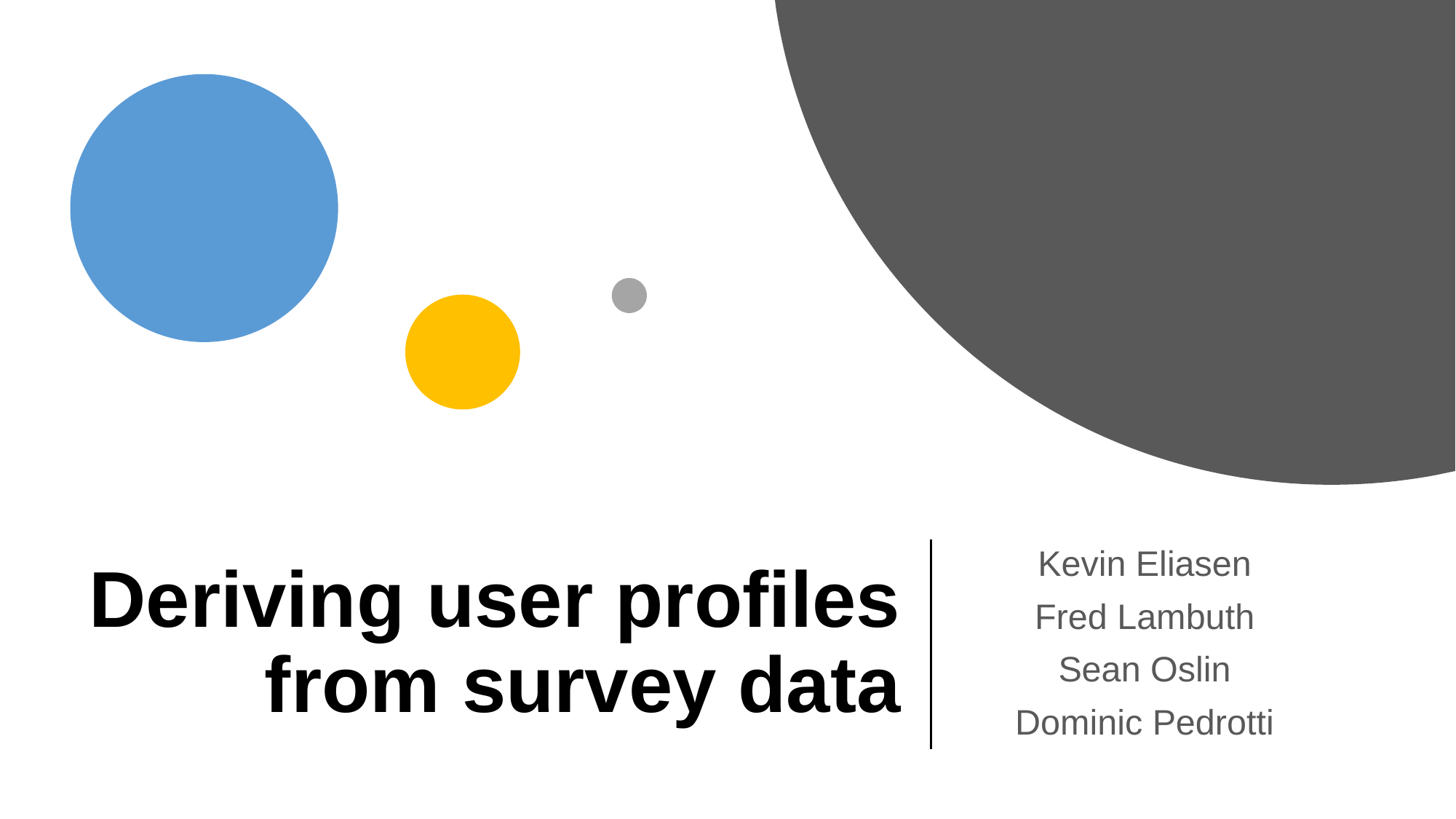

# Deriving user profiles from survey data
Kevin Eliasen
Fred Lambuth
Sean Oslin
Dominic Pedrotti